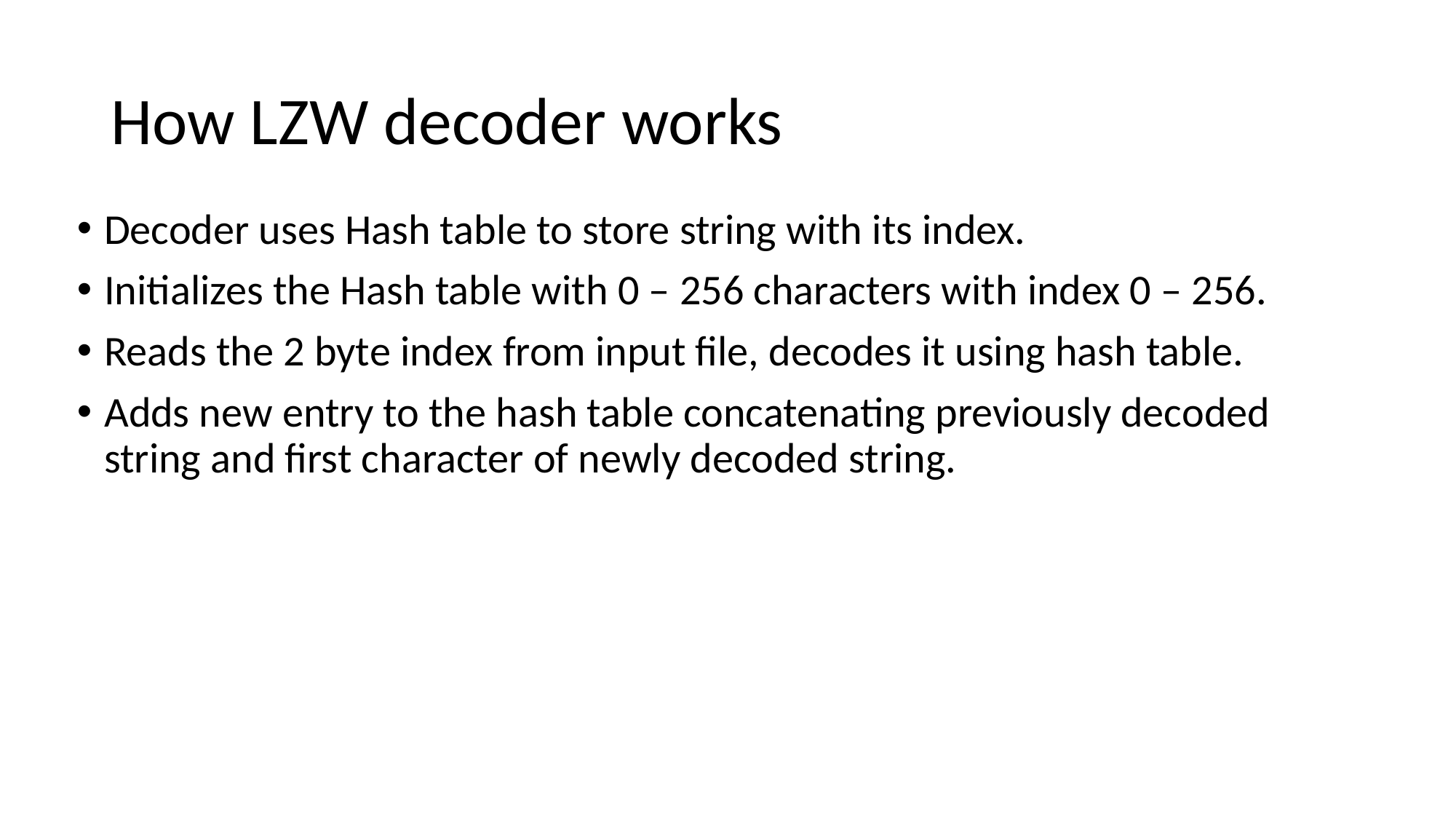

# How LZW decoder works
Decoder uses Hash table to store string with its index.
Initializes the Hash table with 0 – 256 characters with index 0 – 256.
Reads the 2 byte index from input file, decodes it using hash table.
Adds new entry to the hash table concatenating previously decoded string and first character of newly decoded string.